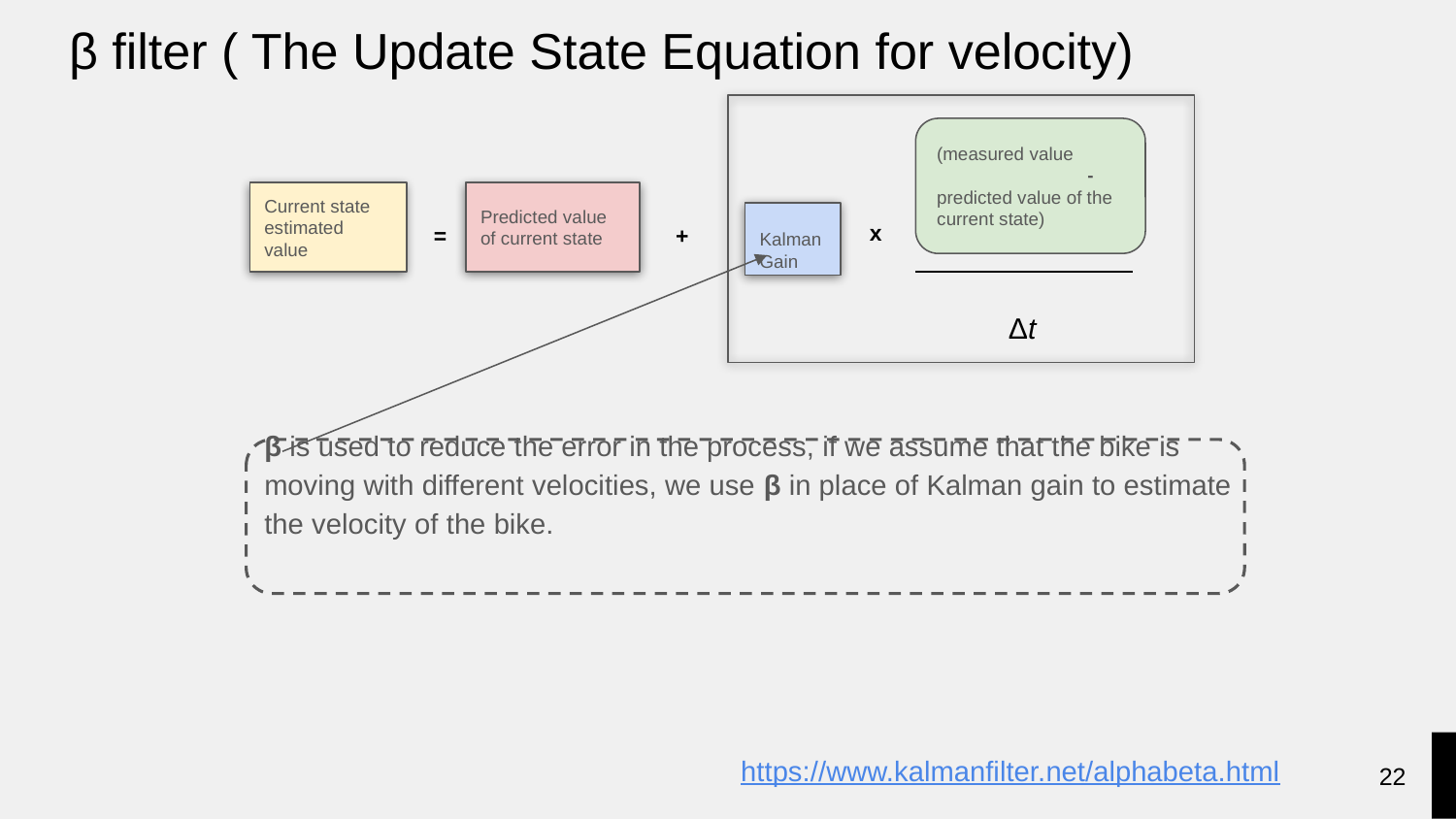

# β filter ( The Update State Equation for velocity)

(measured value
	 -
predicted value of the current state)
Current state estimated value
Predicted value of current state
 Kalman Gain
x
=
+
Δt
β is used to reduce the error in the process, if we assume that the bike is moving with different velocities, we use β in place of Kalman gain to estimate the velocity of the bike.

https://www.kalmanfilter.net/alphabeta.html
22